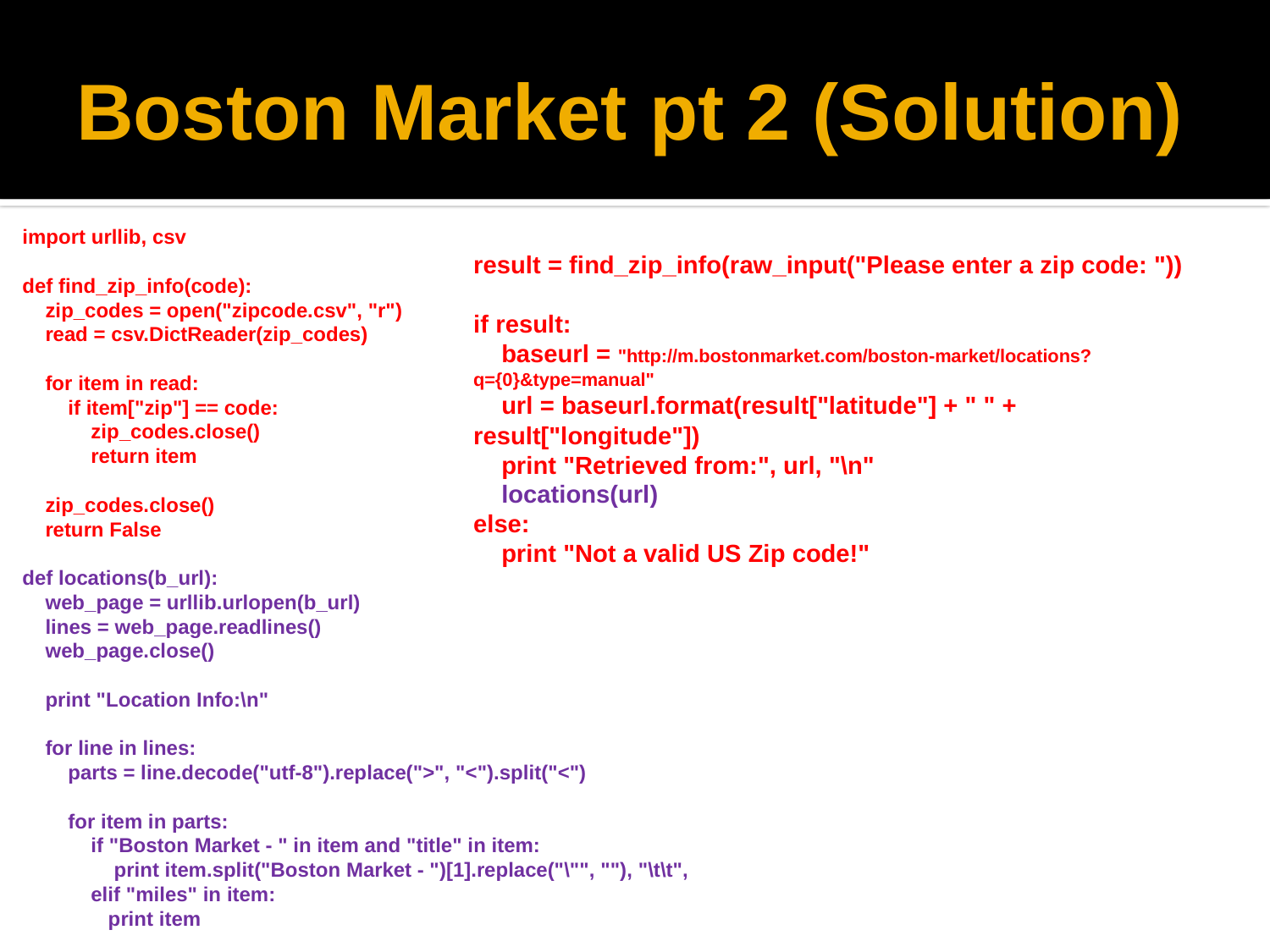

# Boston Market pt 2 (Solution)
import urllib, csv

def find_zip_info(code):
    zip_codes = open("zipcode.csv", "r")
    read = csv.DictReader(zip_codes)

    for item in read:
        if item["zip"] == code:
            zip_codes.close()
            return item

    zip_codes.close()
    return False

def locations(b_url):
    web_page = urllib.urlopen(b_url)
    lines = web_page.readlines()
    web_page.close()

    print "Location Info:\n"

    for line in lines:
        parts = line.decode("utf-8").replace(">", "<").split("<")

        for item in parts:
            if "Boston Market - " in item and "title" in item:
                print item.split("Boston Market - ")[1].replace("\"", ""), "\t\t",
            elif "miles" in item:
               print item
result = find_zip_info(raw_input("Please enter a zip code: "))

if result:
    baseurl = "http://m.bostonmarket.com/boston-market/locations?q={0}&type=manual"
    url = baseurl.format(result["latitude"] + " " + result["longitude"])
    print "Retrieved from:", url, "\n"
    locations(url)
else:
    print "Not a valid US Zip code!"